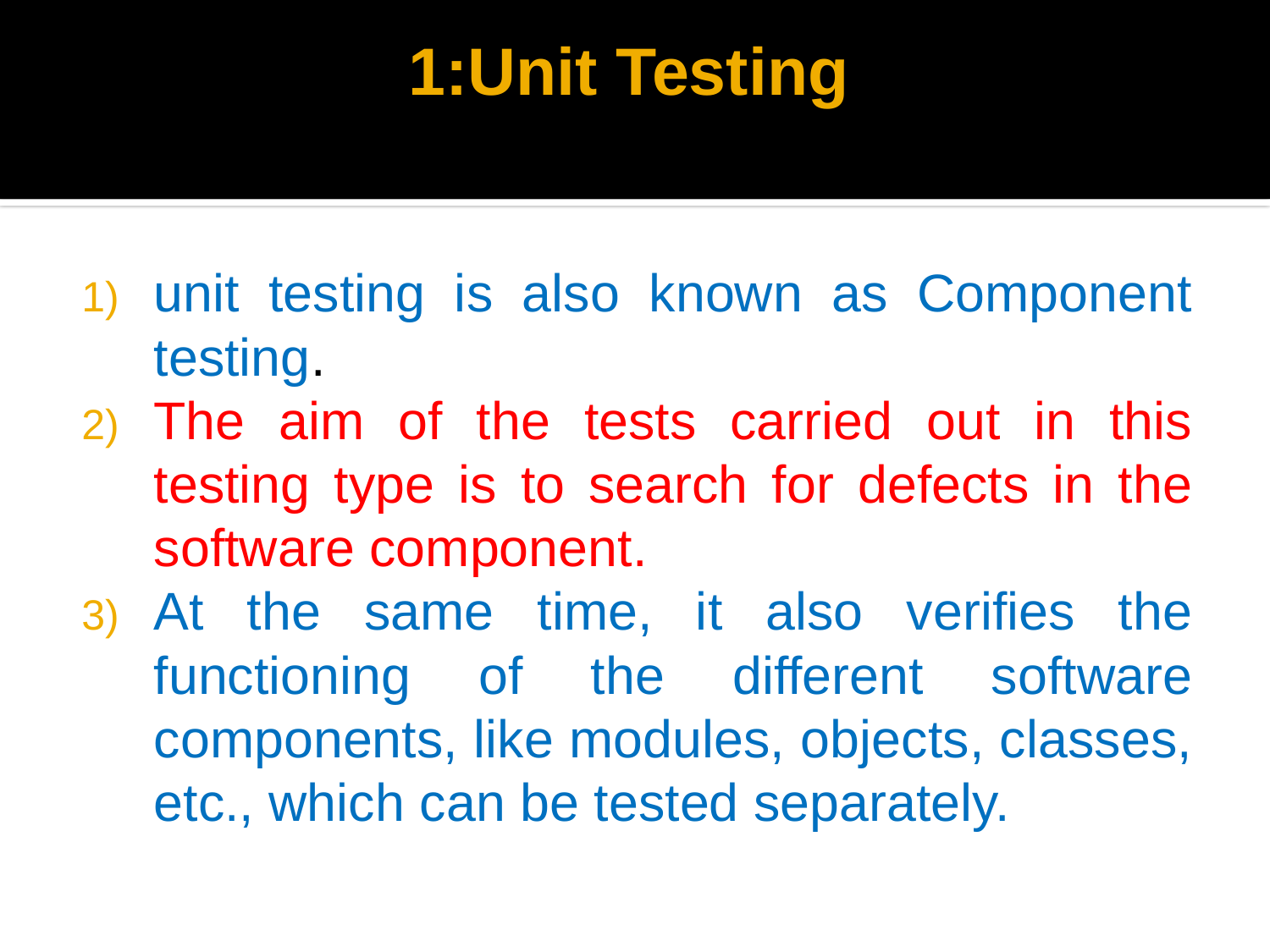

# 1:Unit Testing
unit testing is also known as Component testing.
The aim of the tests carried out in this testing type is to search for defects in the software component.
At the same time, it also verifies the functioning of the different software components, like modules, objects, classes, etc., which can be tested separately.